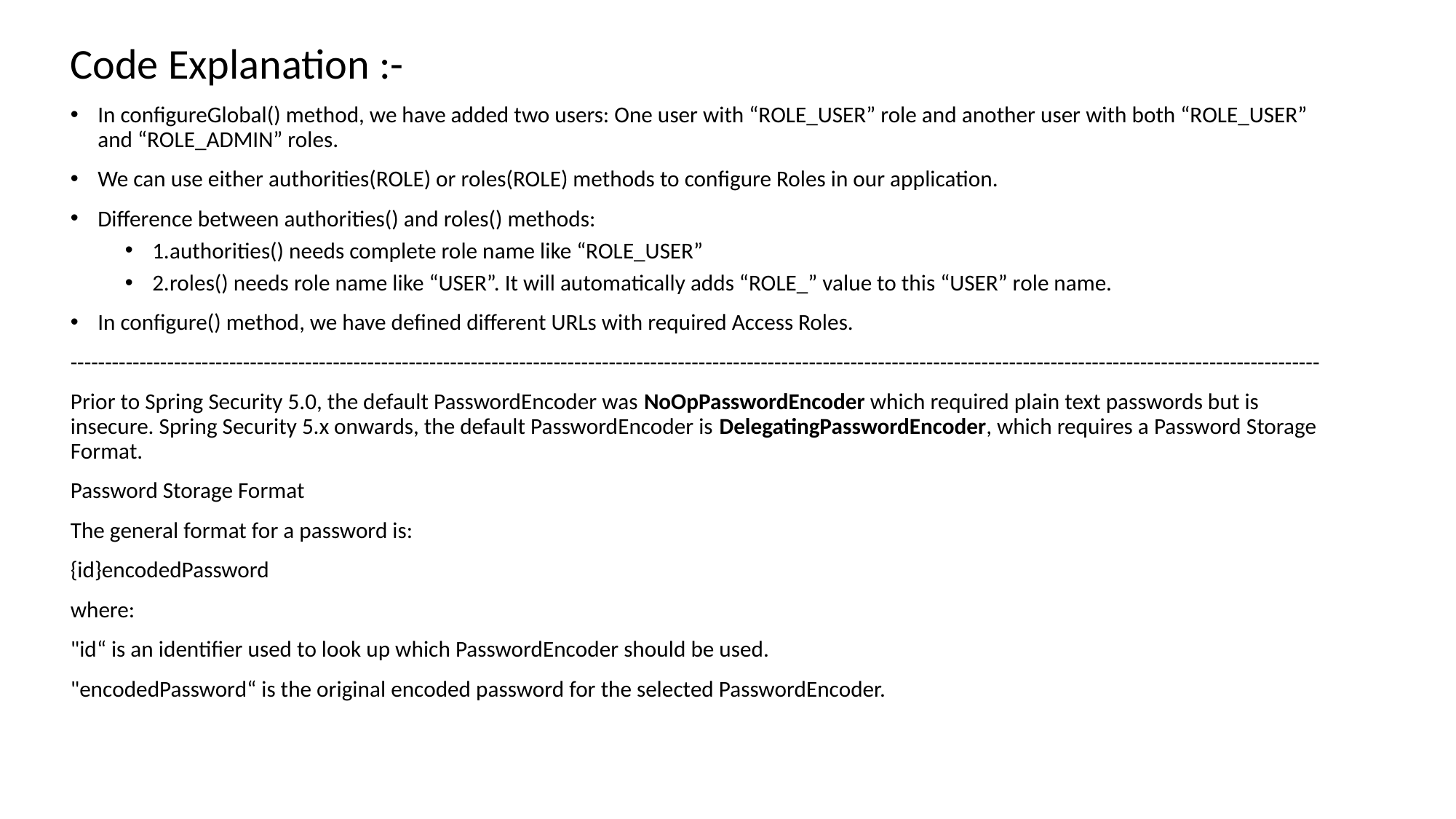

Code Explanation :-
In configureGlobal() method, we have added two users: One user with “ROLE_USER” role and another user with both “ROLE_USER” and “ROLE_ADMIN” roles.
We can use either authorities(ROLE) or roles(ROLE) methods to configure Roles in our application.
Difference between authorities() and roles() methods:
1.authorities() needs complete role name like “ROLE_USER”
2.roles() needs role name like “USER”. It will automatically adds “ROLE_” value to this “USER” role name.
In configure() method, we have defined different URLs with required Access Roles.
-------------------------------------------------------------------------------------------------------------------------------------------------------------------------------------
Prior to Spring Security 5.0, the default PasswordEncoder was NoOpPasswordEncoder which required plain text passwords but is insecure. Spring Security 5.x onwards, the default PasswordEncoder is DelegatingPasswordEncoder, which requires a Password Storage Format.
Password Storage Format
The general format for a password is:
{id}encodedPassword
where:
"id“ is an identifier used to look up which PasswordEncoder should be used.
"encodedPassword“ is the original encoded password for the selected PasswordEncoder.